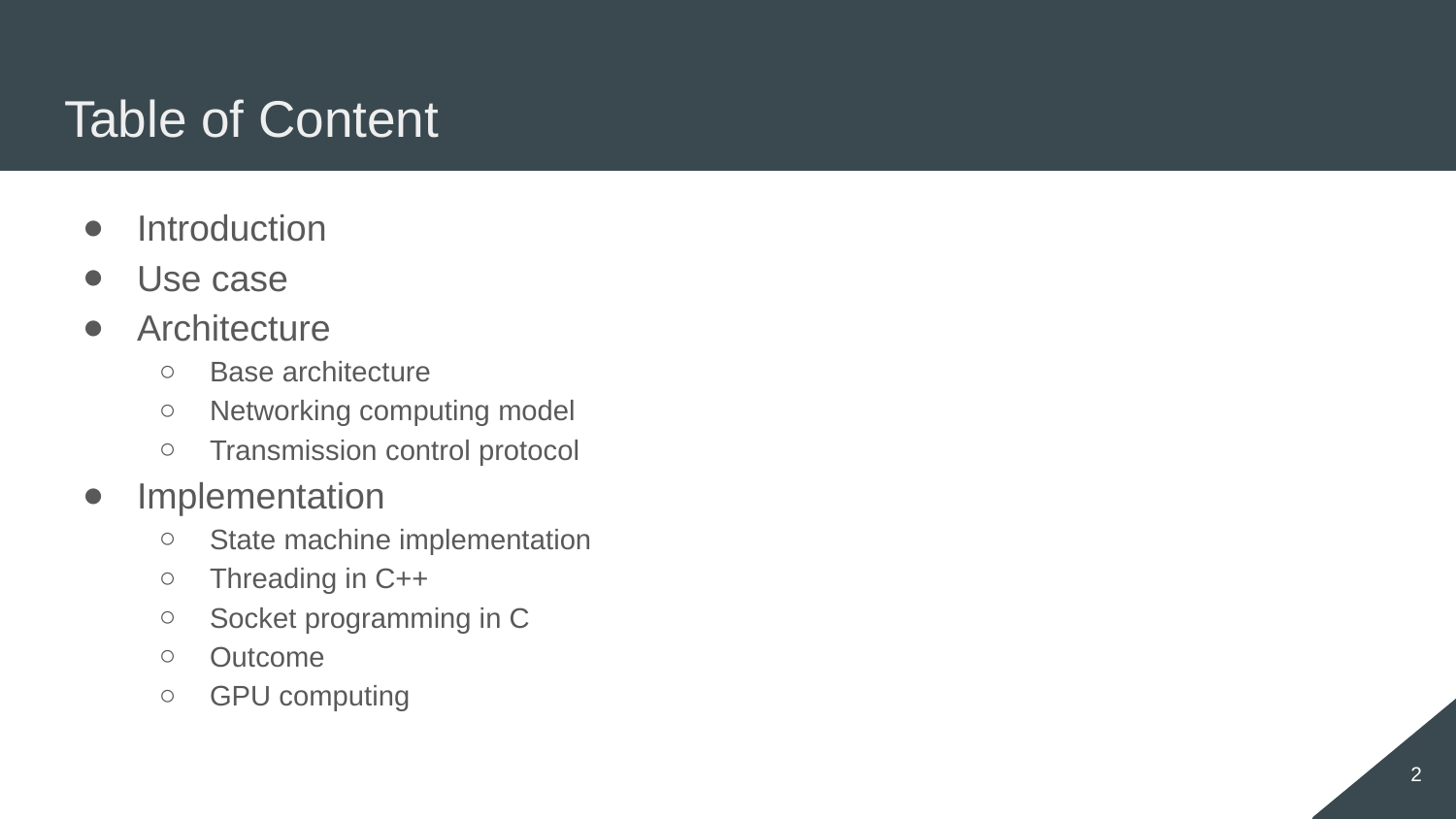

# Table of Content
Introduction
Use case
Architecture
Base architecture
Networking computing model
Transmission control protocol
Implementation
State machine implementation
Threading in C++
Socket programming in C
Outcome
GPU computing

2